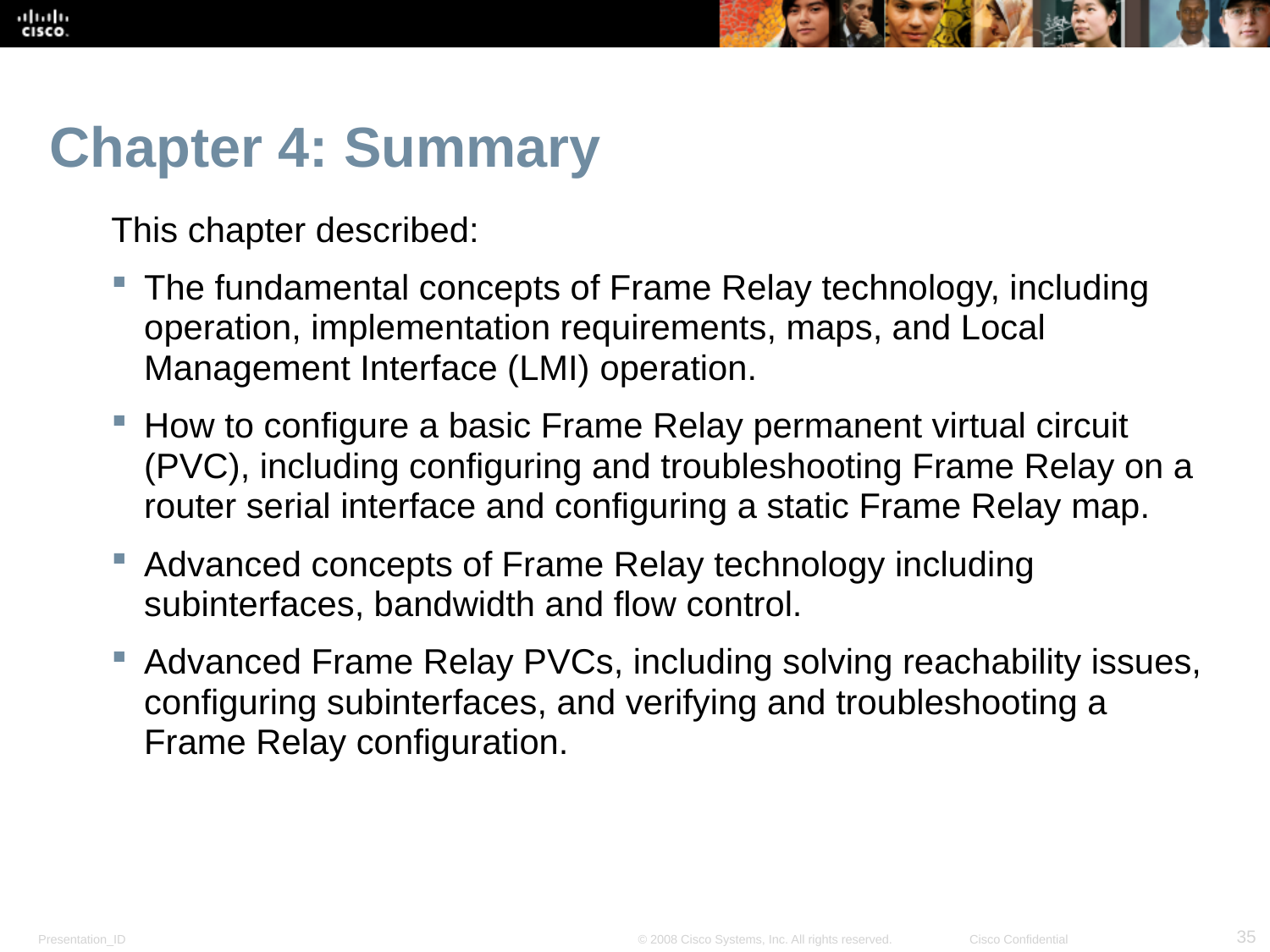

# Chapter 4: Summary
This chapter described:
The fundamental concepts of Frame Relay technology, including operation, implementation requirements, maps, and Local Management Interface (LMI) operation.
How to configure a basic Frame Relay permanent virtual circuit (PVC), including configuring and troubleshooting Frame Relay on a router serial interface and configuring a static Frame Relay map.
Advanced concepts of Frame Relay technology including subinterfaces, bandwidth and flow control.
Advanced Frame Relay PVCs, including solving reachability issues, configuring subinterfaces, and verifying and troubleshooting a Frame Relay configuration.